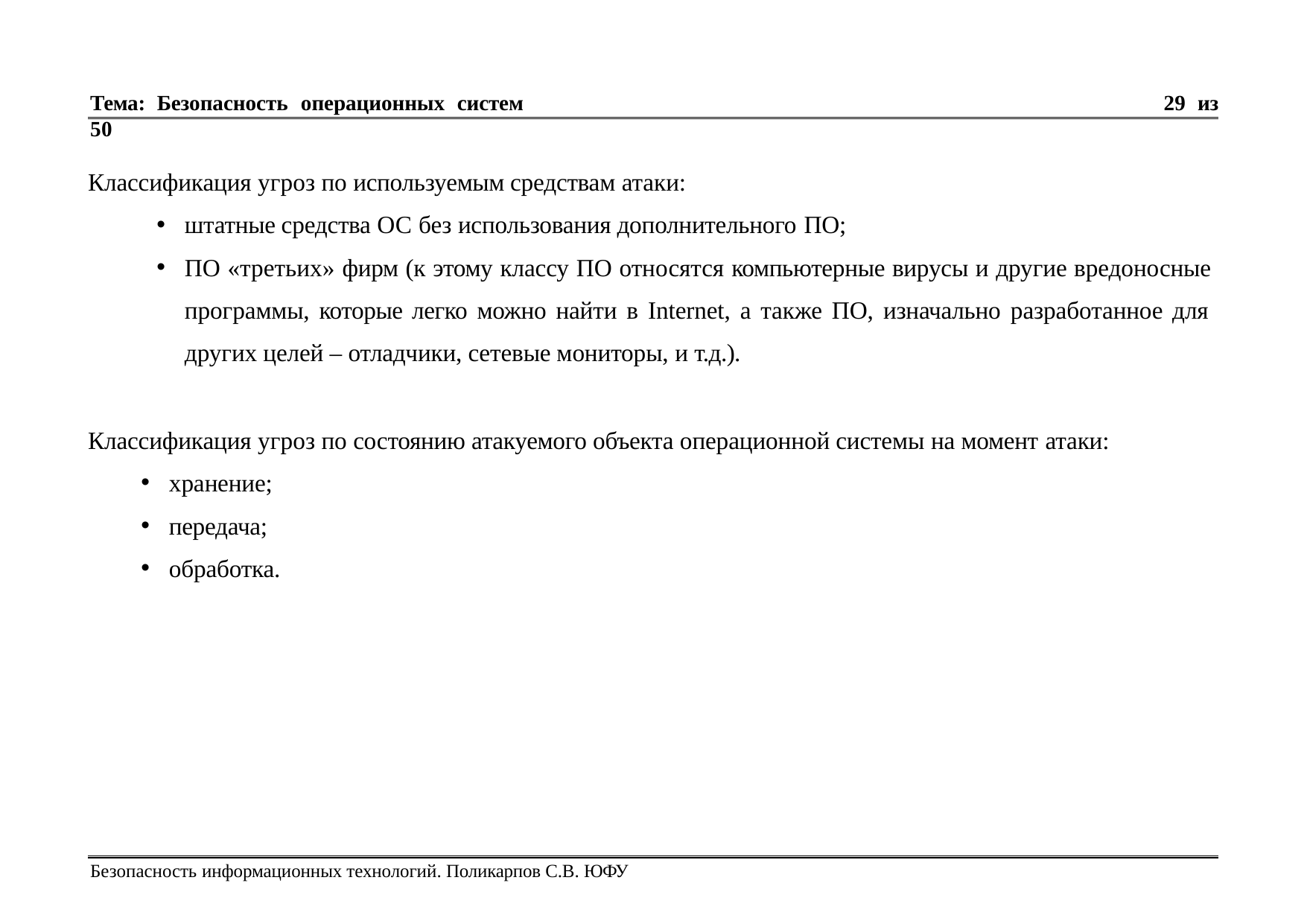

Тема: Безопасность операционных систем	29 из 50

Классификация угроз по используемым средствам атаки:
штатные средства ОС без использования дополнительного ПО;
ПО «третьих» фирм (к этому классу ПО относятся компьютерные вирусы и другие вредоносные  программы, которые легко можно найти в Internet, а также ПО, изначально разработанное для  других целей – отладчики, сетевые мониторы, и т.д.).

Классификация угроз по состоянию атакуемого объекта операционной системы на момент атаки:
хранение;
передача;
обработка.

Безопасность информационных технологий. Поликарпов С.В. ЮФУ